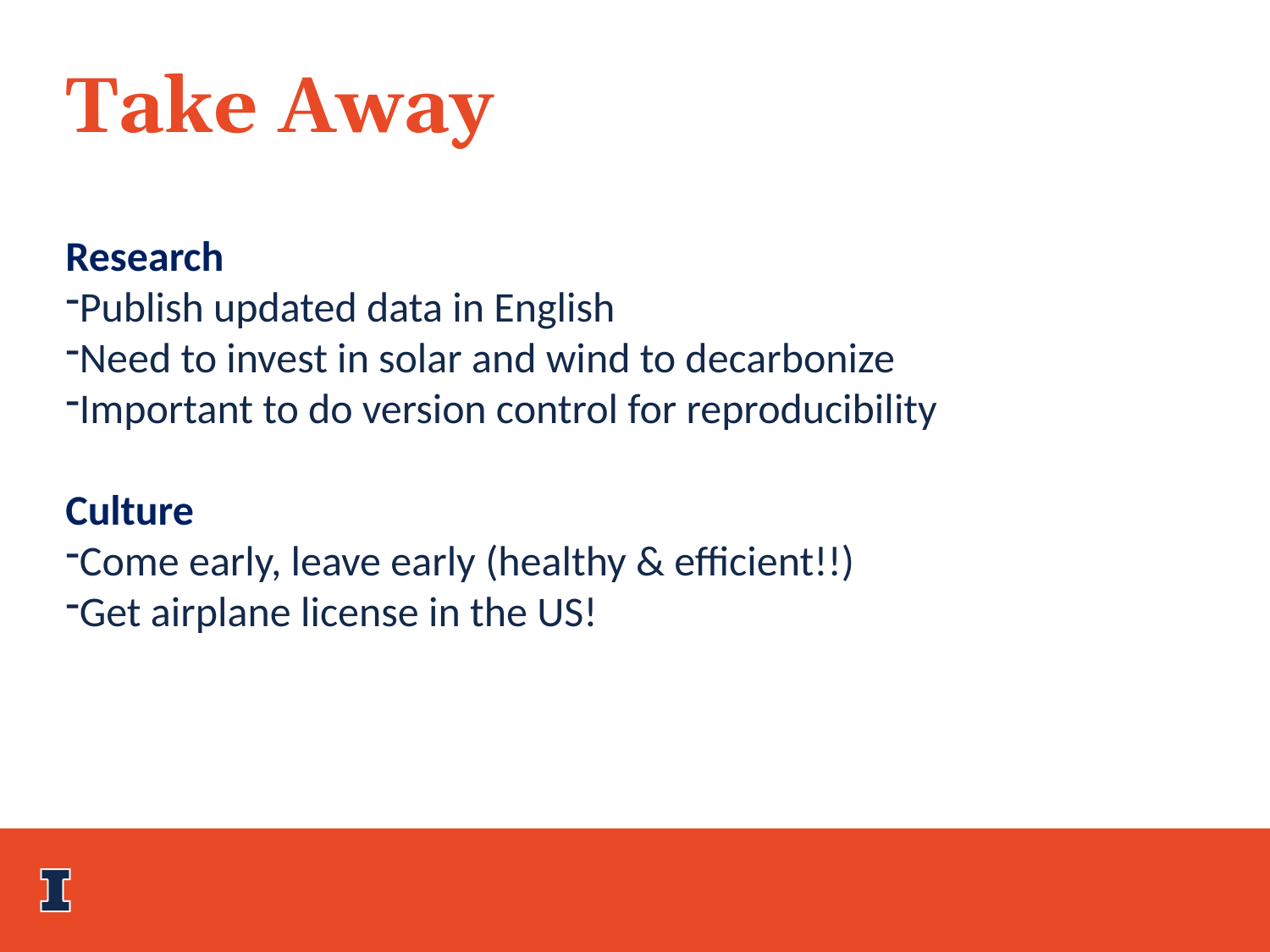

Take Away
Research
Publish updated data in English
Need to invest in solar and wind to decarbonize
Important to do version control for reproducibility

Culture
Come early, leave early (healthy & efficient!!)
Get airplane license in the US!